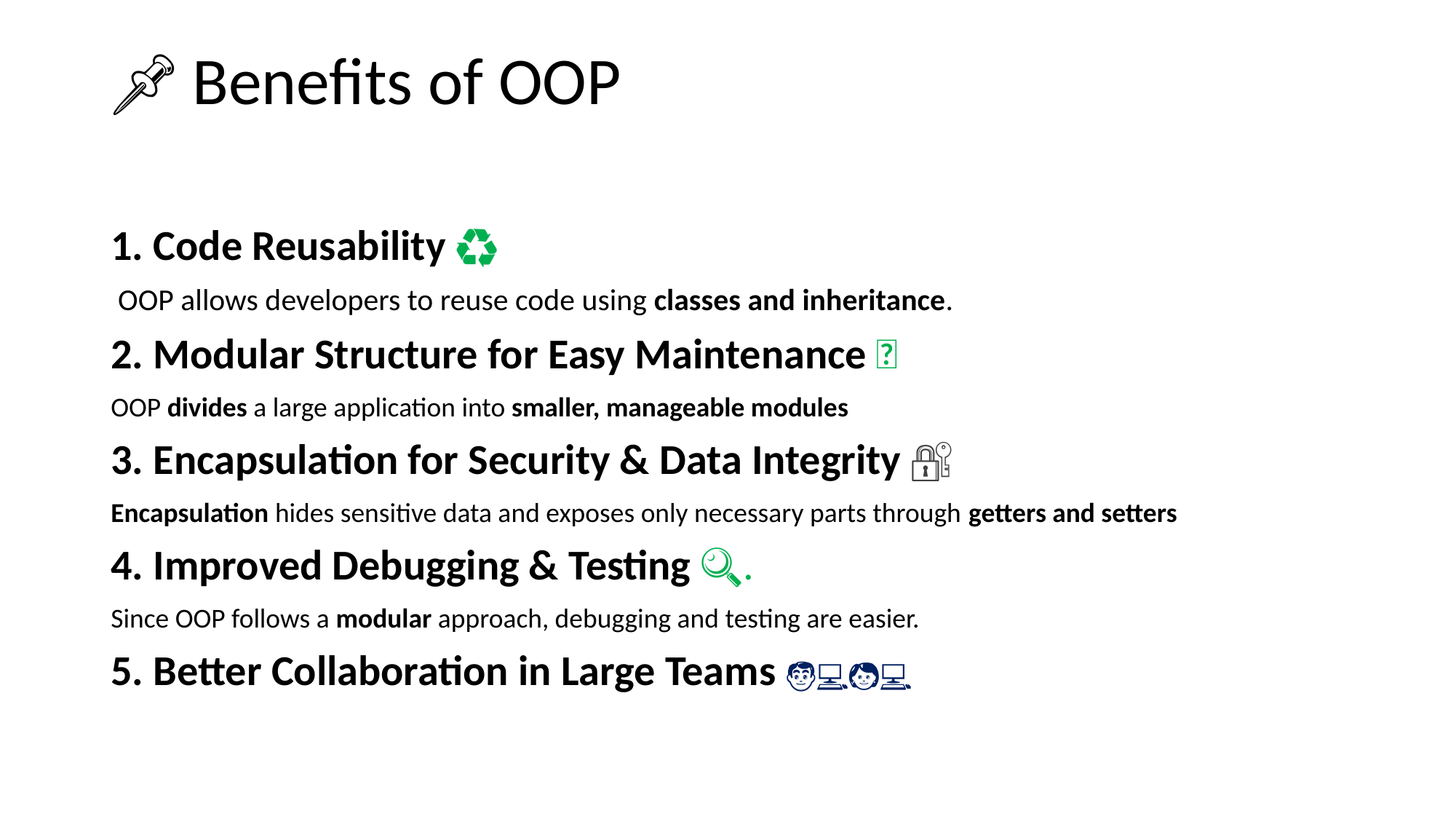

# 📌 Benefits of OOP
1. Code Reusability ♻️
 OOP allows developers to reuse code using classes and inheritance.
2. Modular Structure for Easy Maintenance 🧩
OOP divides a large application into smaller, manageable modules
3. Encapsulation for Security & Data Integrity 🔐
Encapsulation hides sensitive data and exposes only necessary parts through getters and setters
4. Improved Debugging & Testing 🔍.
Since OOP follows a modular approach, debugging and testing are easier.
5. Better Collaboration in Large Teams 👨‍💻👩‍💻